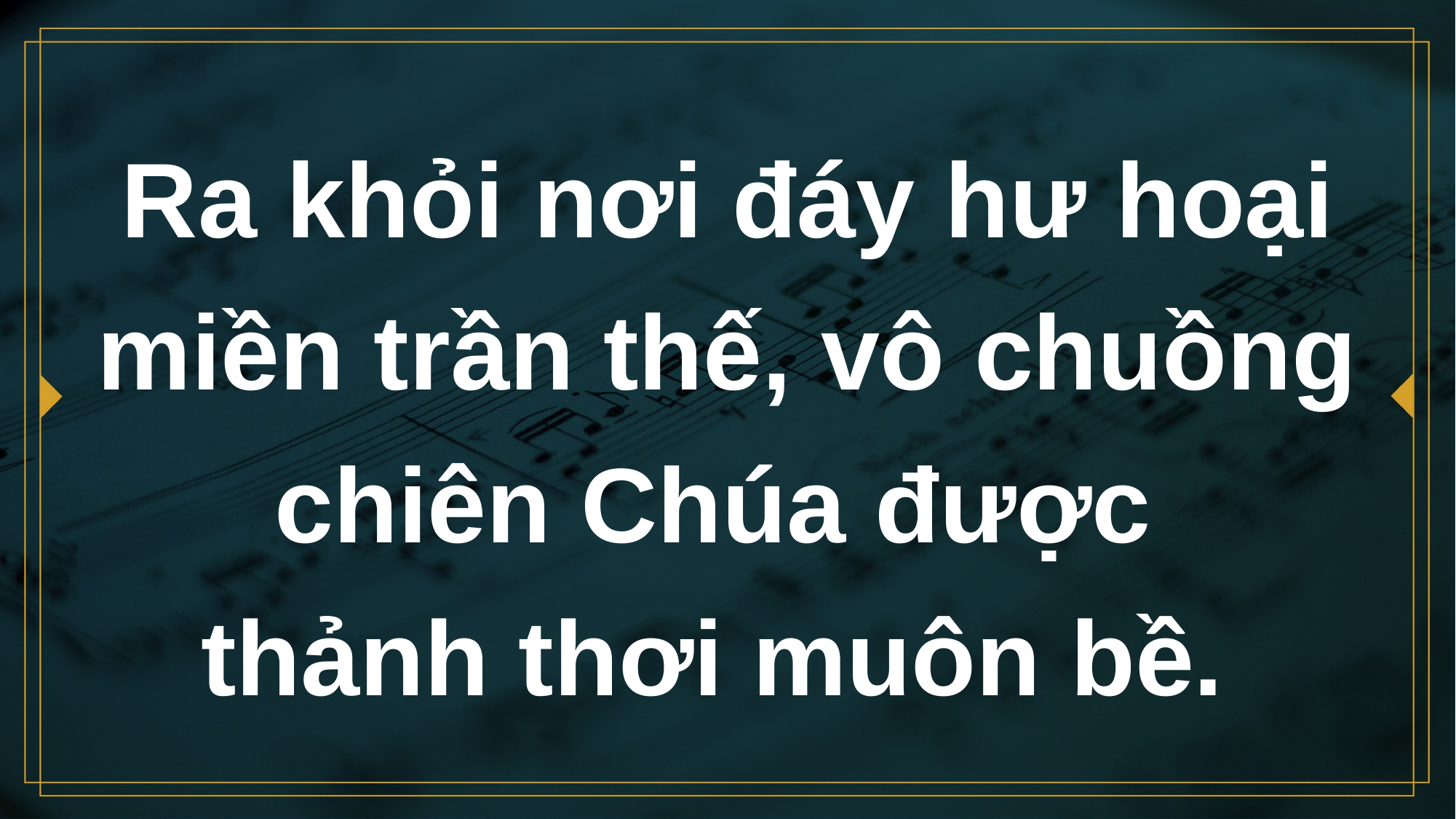

# Ra khỏi nơi đáy hư hoại miền trần thế, vô chuồng chiên Chúa được thảnh thơi muôn bề.